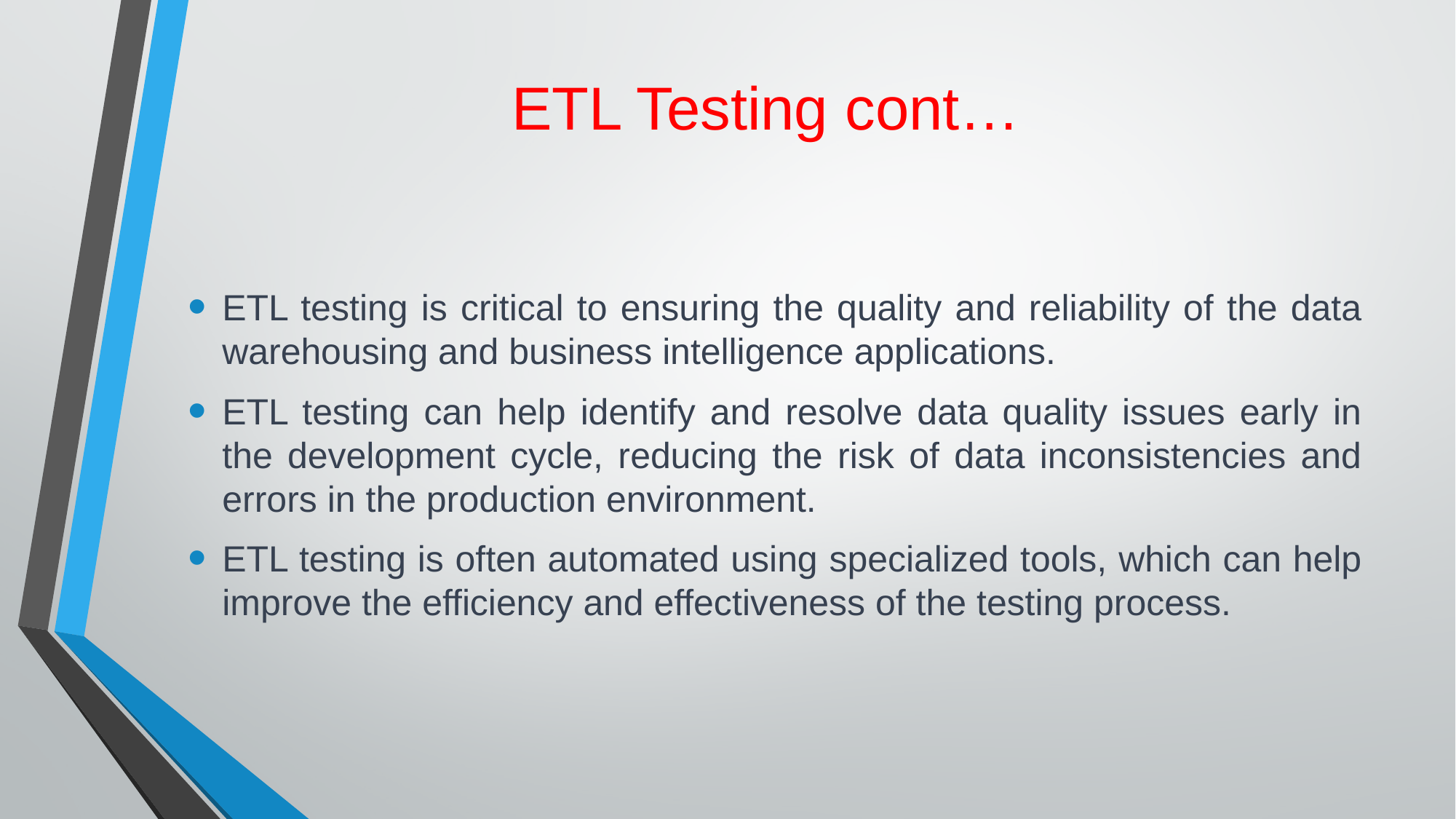

# ETL Testing cont…
ETL testing is critical to ensuring the quality and reliability of the data warehousing and business intelligence applications.
ETL testing can help identify and resolve data quality issues early in the development cycle, reducing the risk of data inconsistencies and errors in the production environment.
ETL testing is often automated using specialized tools, which can help improve the efficiency and effectiveness of the testing process.